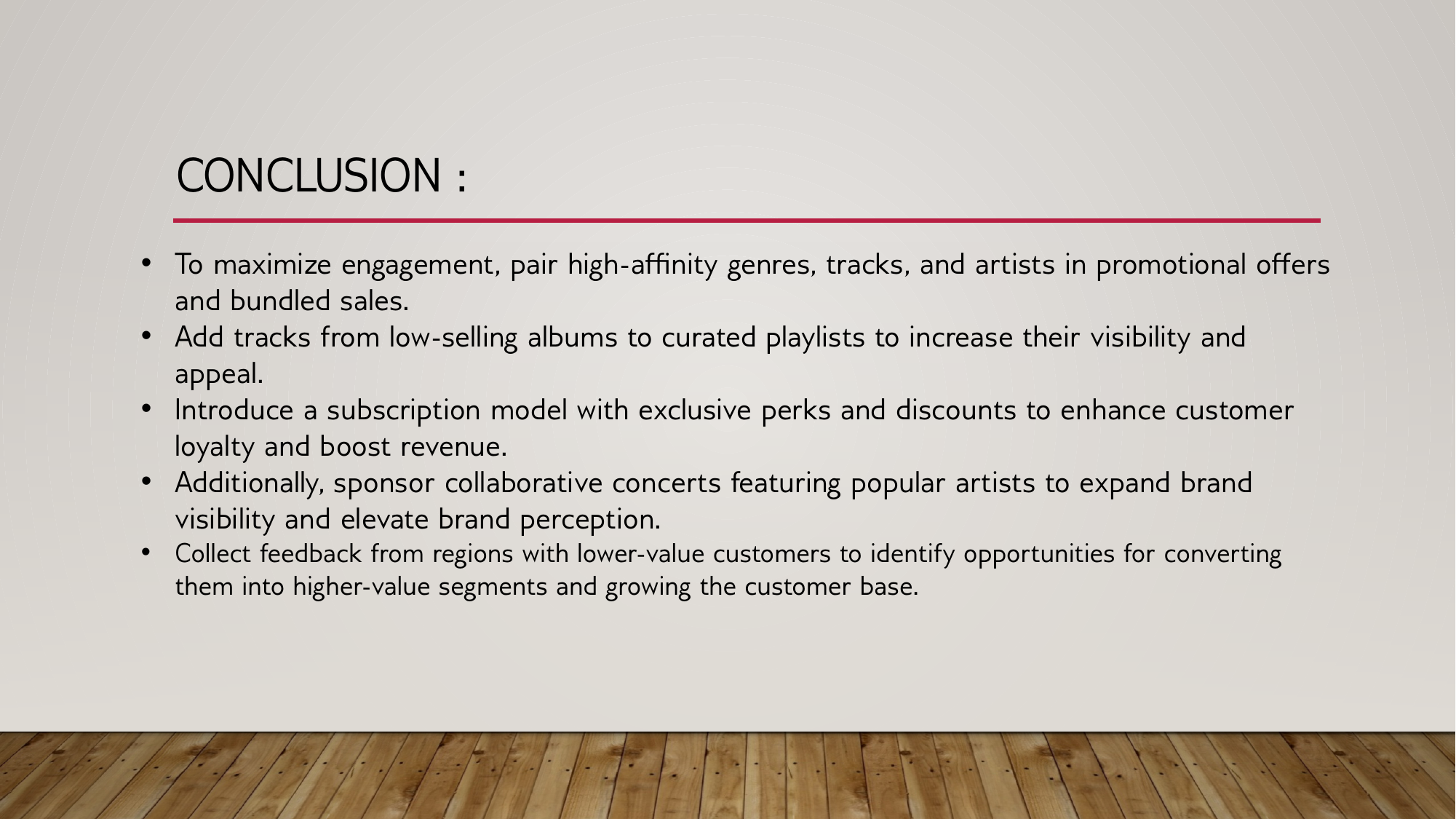

# Conclusion :
To maximize engagement, pair high-affinity genres, tracks, and artists in promotional offers and bundled sales.
Add tracks from low-selling albums to curated playlists to increase their visibility and appeal.
Introduce a subscription model with exclusive perks and discounts to enhance customer loyalty and boost revenue.
Additionally, sponsor collaborative concerts featuring popular artists to expand brand visibility and elevate brand perception.
Collect feedback from regions with lower-value customers to identify opportunities for converting them into higher-value segments and growing the customer base.